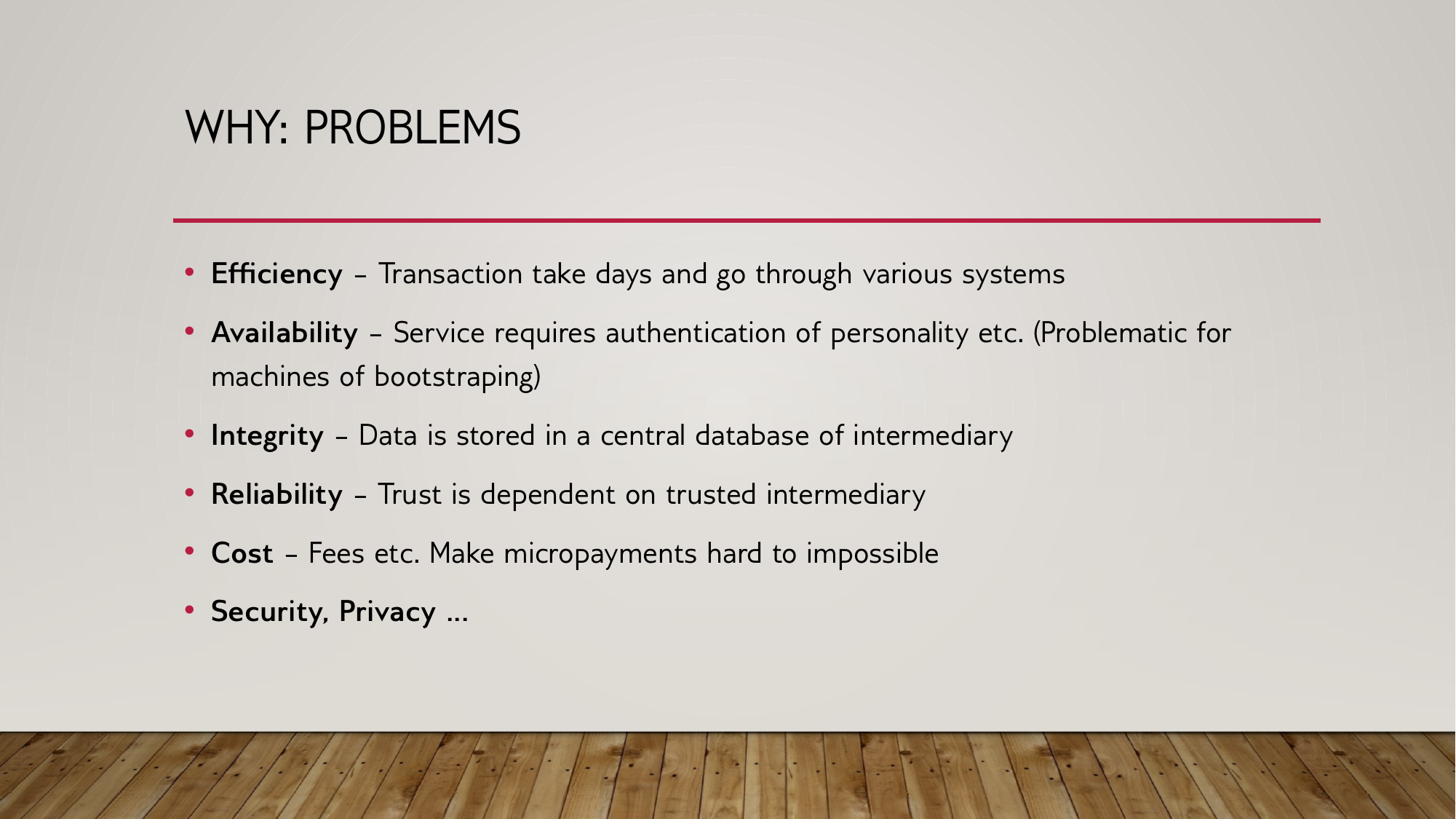

# WHY: Problems
Efficiency – Transaction take days and go through various systems
Availability – Service requires authentication of personality etc. (Problematic for machines of bootstraping)
Integrity – Data is stored in a central database of intermediary
Reliability – Trust is dependent on trusted intermediary
Cost – Fees etc. Make micropayments hard to impossible
Security, Privacy ...